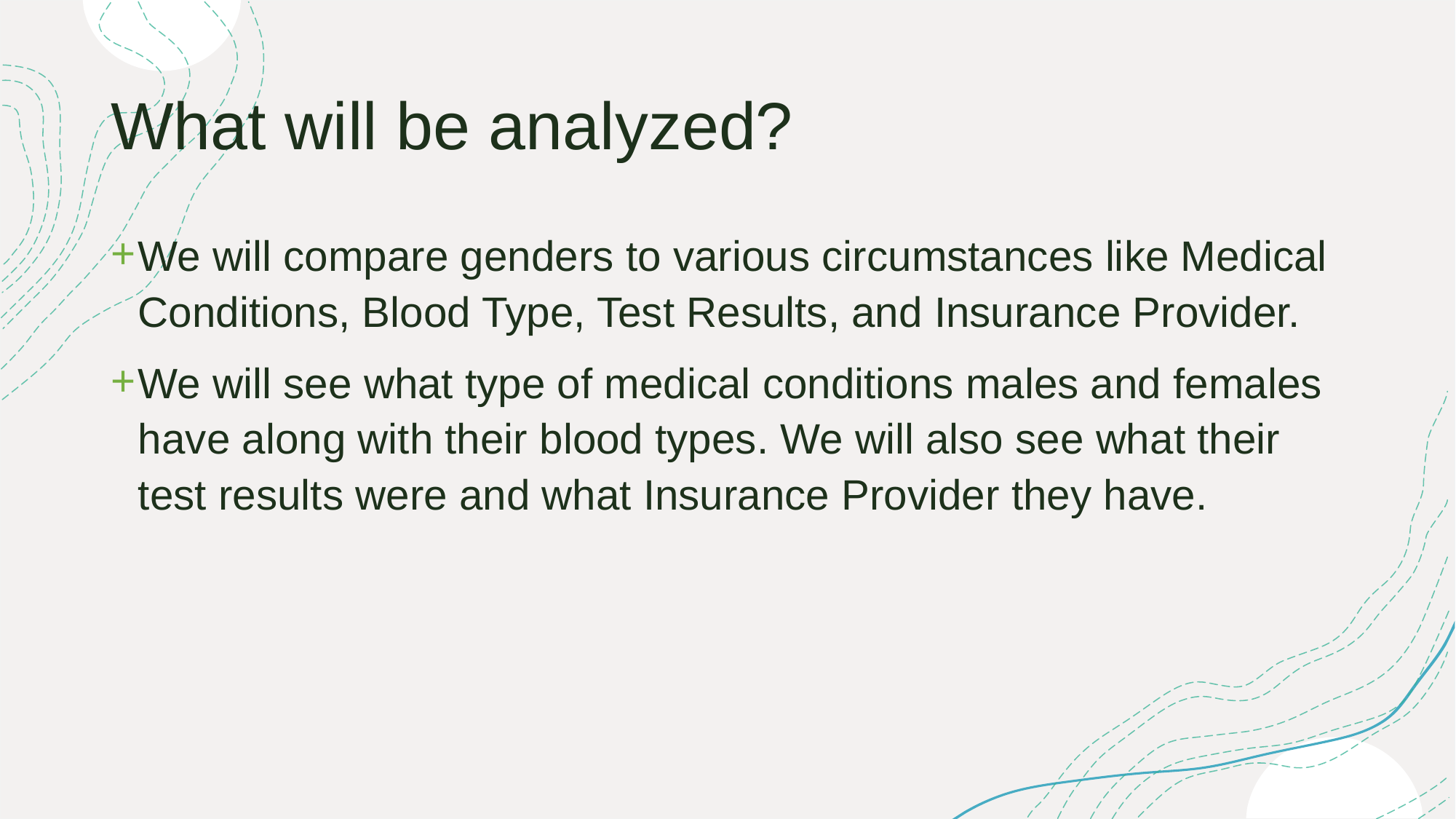

# What will be analyzed?
We will compare genders to various circumstances like Medical Conditions, Blood Type, Test Results, and Insurance Provider.
We will see what type of medical conditions males and females have along with their blood types. We will also see what their test results were and what Insurance Provider they have.